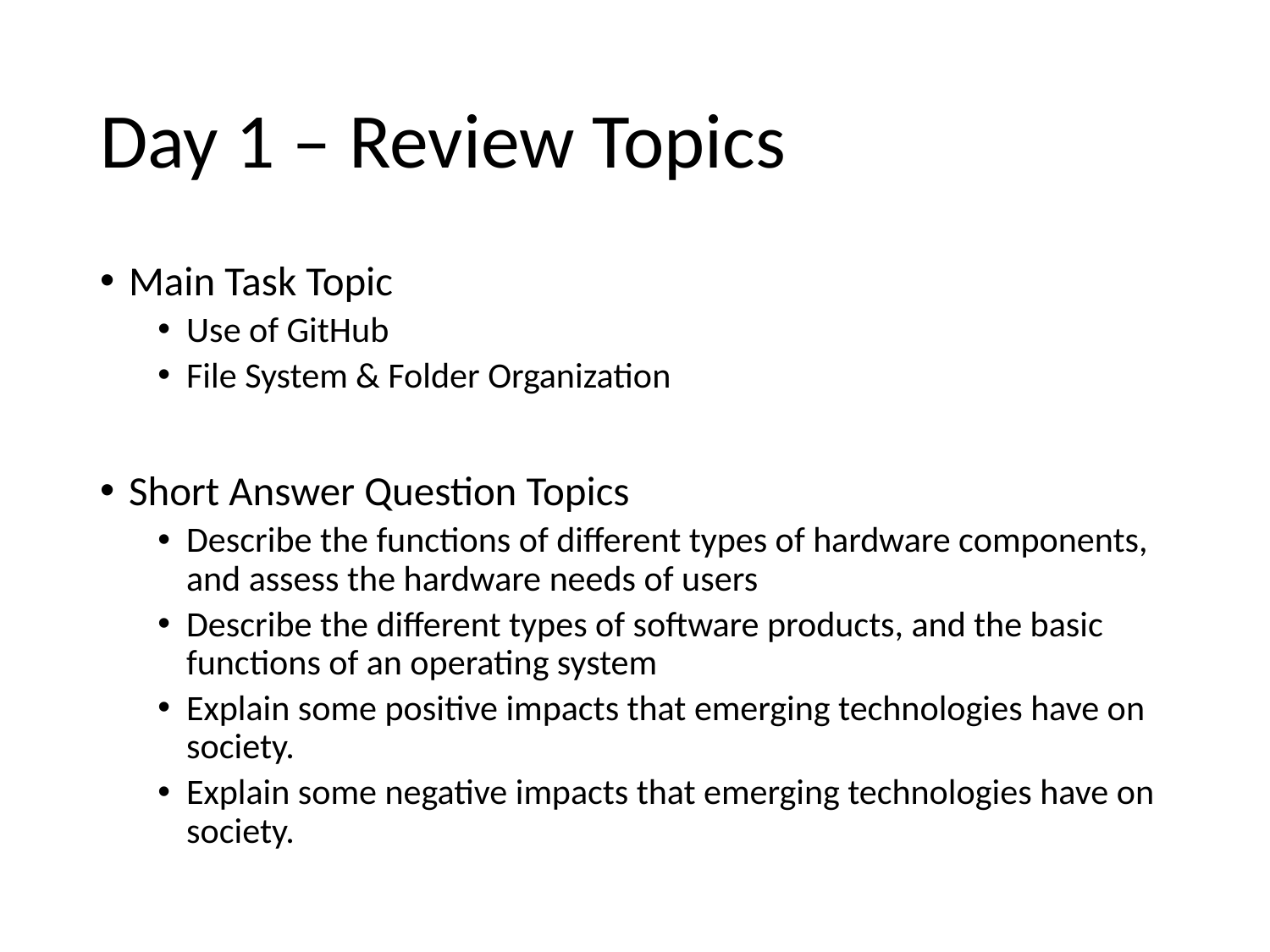

# Day 1 – Review Topics
Main Task Topic
Use of GitHub
File System & Folder Organization

Short Answer Question Topics
Describe the functions of different types of hardware components, and assess the hardware needs of users
Describe the different types of software products, and the basic functions of an operating system
Explain some positive impacts that emerging technologies have on society.
Explain some negative impacts that emerging technologies have on society.